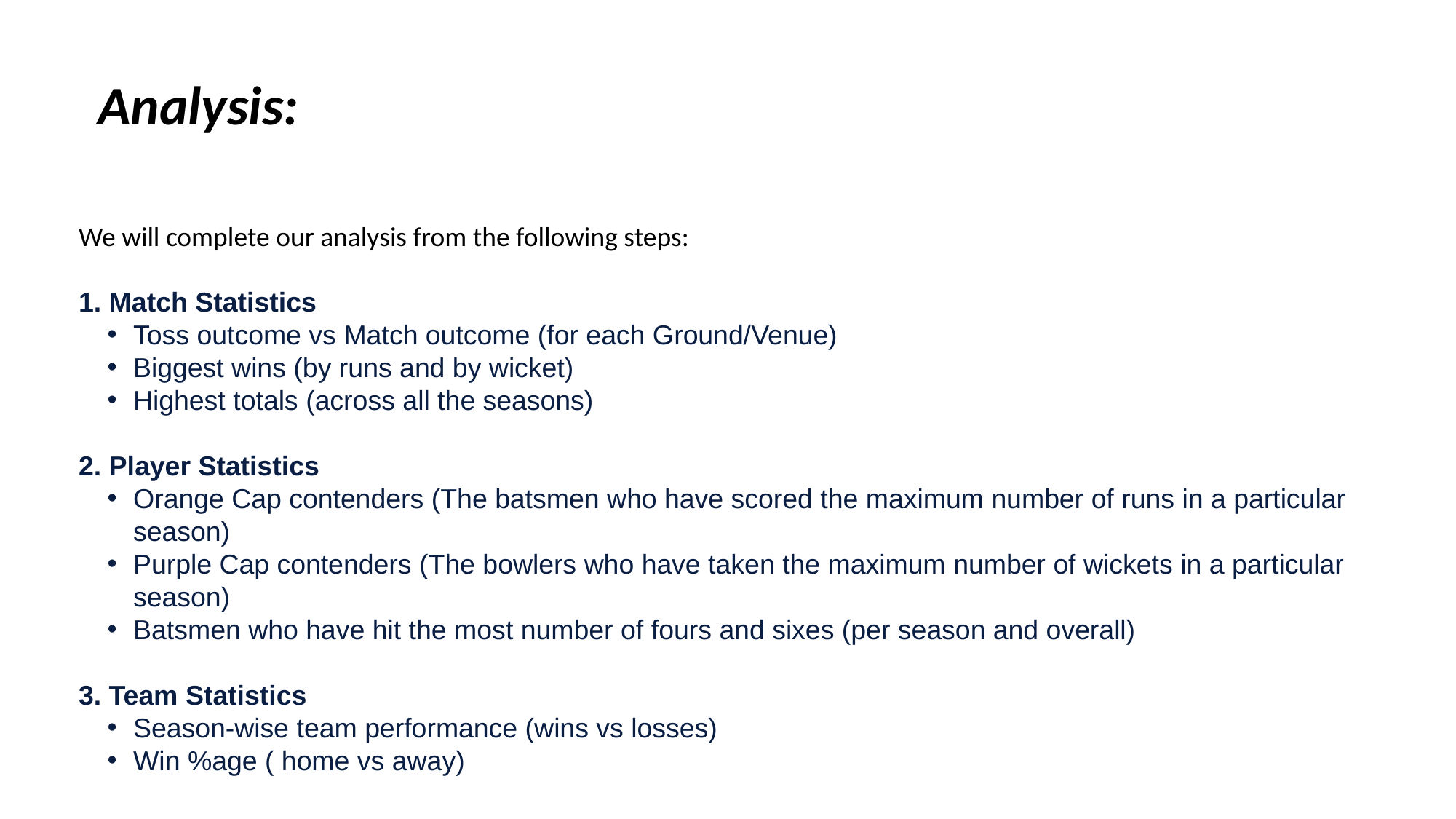

Analysis:
We will complete our analysis from the following steps:

1. Match Statistics
Toss outcome vs Match outcome (for each Ground/Venue)
Biggest wins (by runs and by wicket)
Highest totals (across all the seasons)

2. Player Statistics
Orange Cap contenders (The batsmen who have scored the maximum number of runs in a particular season)
Purple Cap contenders (The bowlers who have taken the maximum number of wickets in a particular season)
Batsmen who have hit the most number of fours and sixes (per season and overall)
3. Team Statistics
Season-wise team performance (wins vs losses)
Win %age ( home vs away)